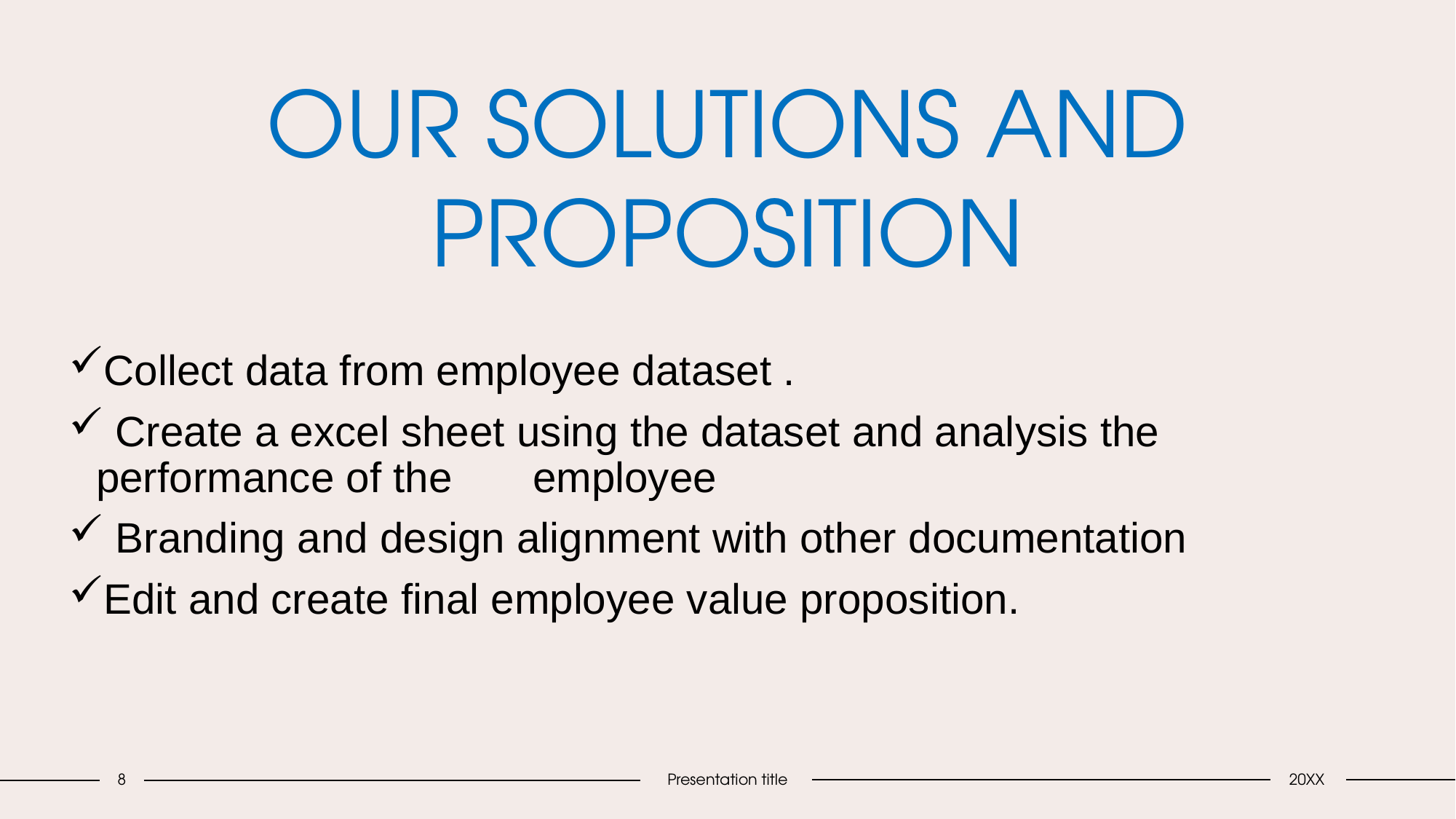

# OUR SOLUTIONS AND PROPOSITION

Collect data from employee dataset .
 Create a excel sheet using the dataset and analysis the performance of the 	employee
 Branding and design alignment with other documentation
Edit and create final employee value proposition.
8
Presentation title
20XX